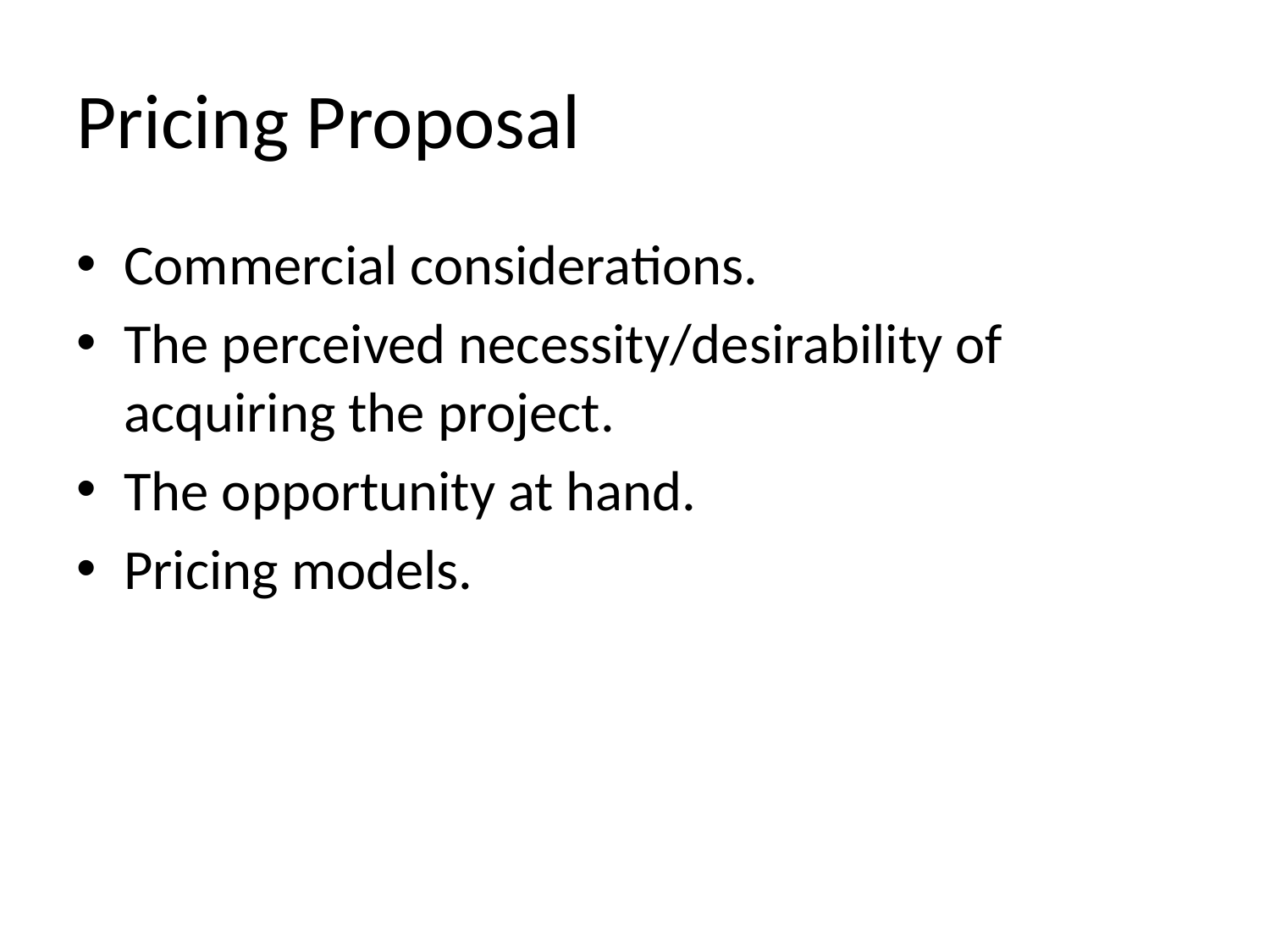

# Pricing Proposal
Commercial considerations.
The perceived necessity/desirability of acquiring the project.
The opportunity at hand.
Pricing models.